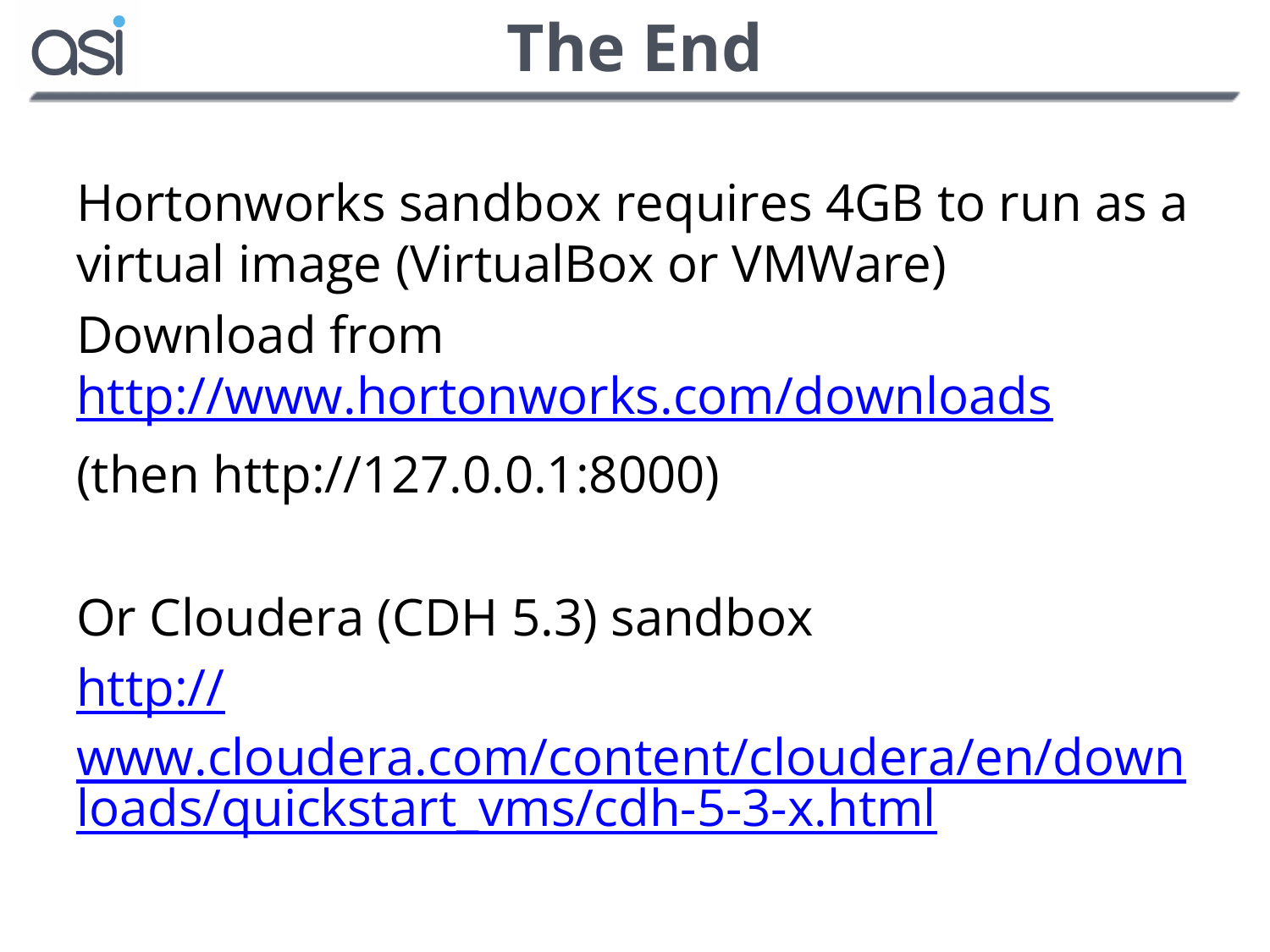

# The End
Hortonworks sandbox requires 4GB to run as a virtual image (VirtualBox or VMWare)
Download from http://www.hortonworks.com/downloads
(then http://127.0.0.1:8000)

Or Cloudera (CDH 5.3) sandbox
http://www.cloudera.com/content/cloudera/en/downloads/quickstart_vms/cdh-5-3-x.html